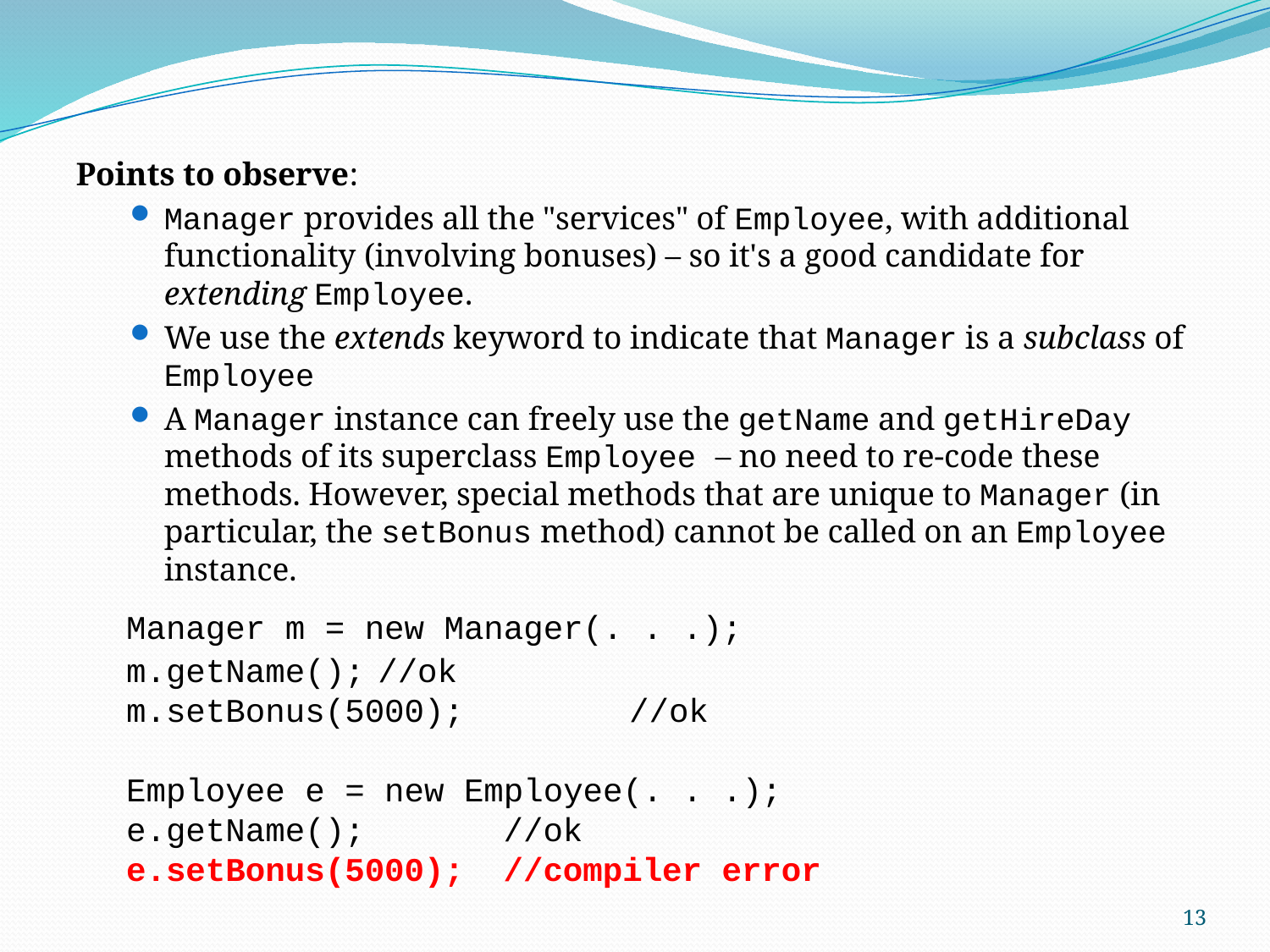

Points to observe:
Manager provides all the "services" of Employee, with additional functionality (involving bonuses) – so it's a good candidate for extending Employee.
We use the extends keyword to indicate that Manager is a subclass of Employee
A Manager instance can freely use the getName and getHireDay methods of its superclass Employee – no need to re-code these methods. However, special methods that are unique to Manager (in particular, the setBonus method) cannot be called on an Employee instance.
	Manager m = new Manager(. . .);
	m.getName();		//ok
	m.setBonus(5000);  	//ok

	Employee e = new Employee(. . .);
	e.getName();  		//ok
	e.setBonus(5000);	//compiler error

13